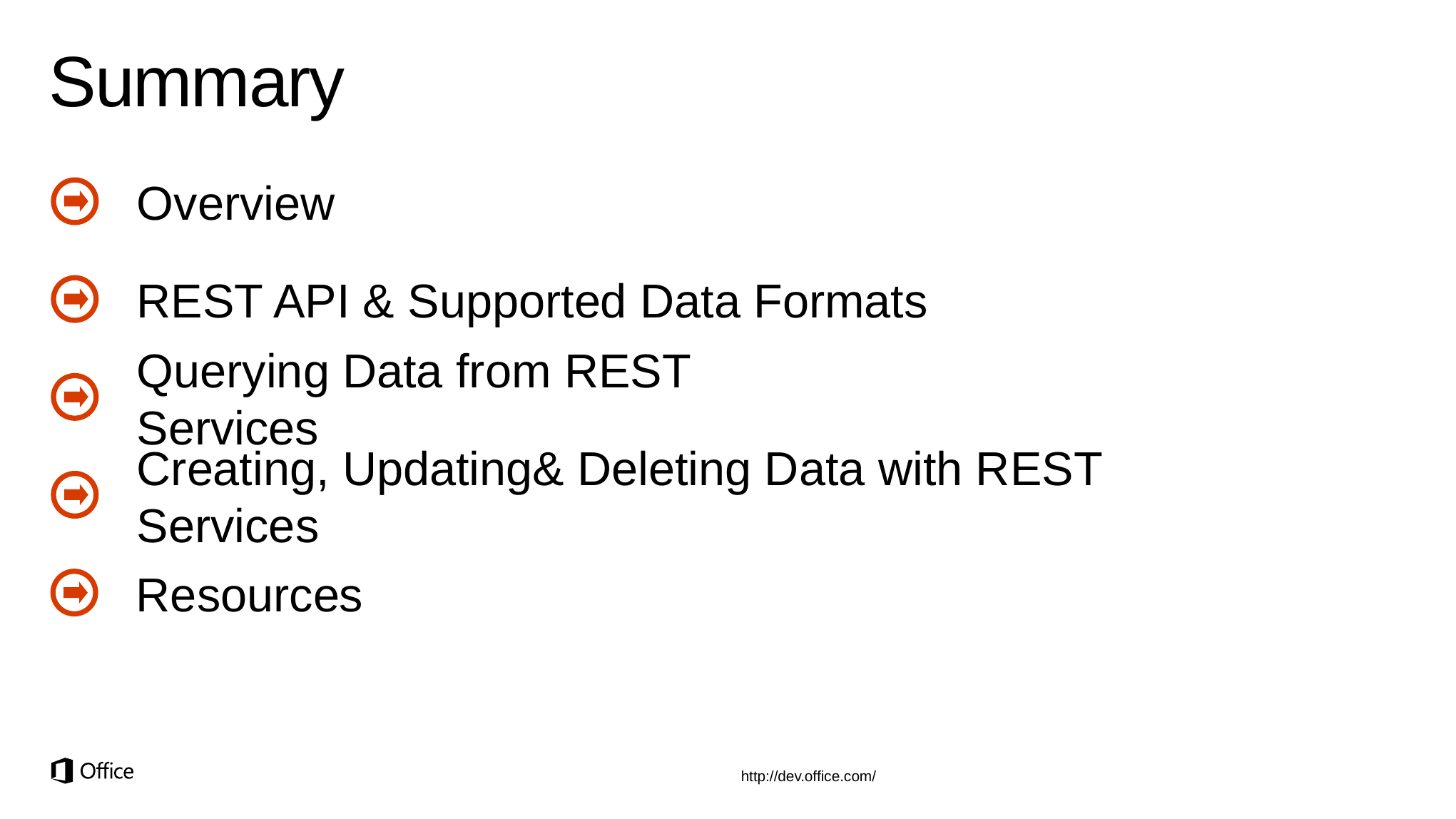

# Summary
Overview

REST API & Supported Data Formats

Querying Data from REST Services

Creating, Updating& Deleting Data with REST Services

Resources